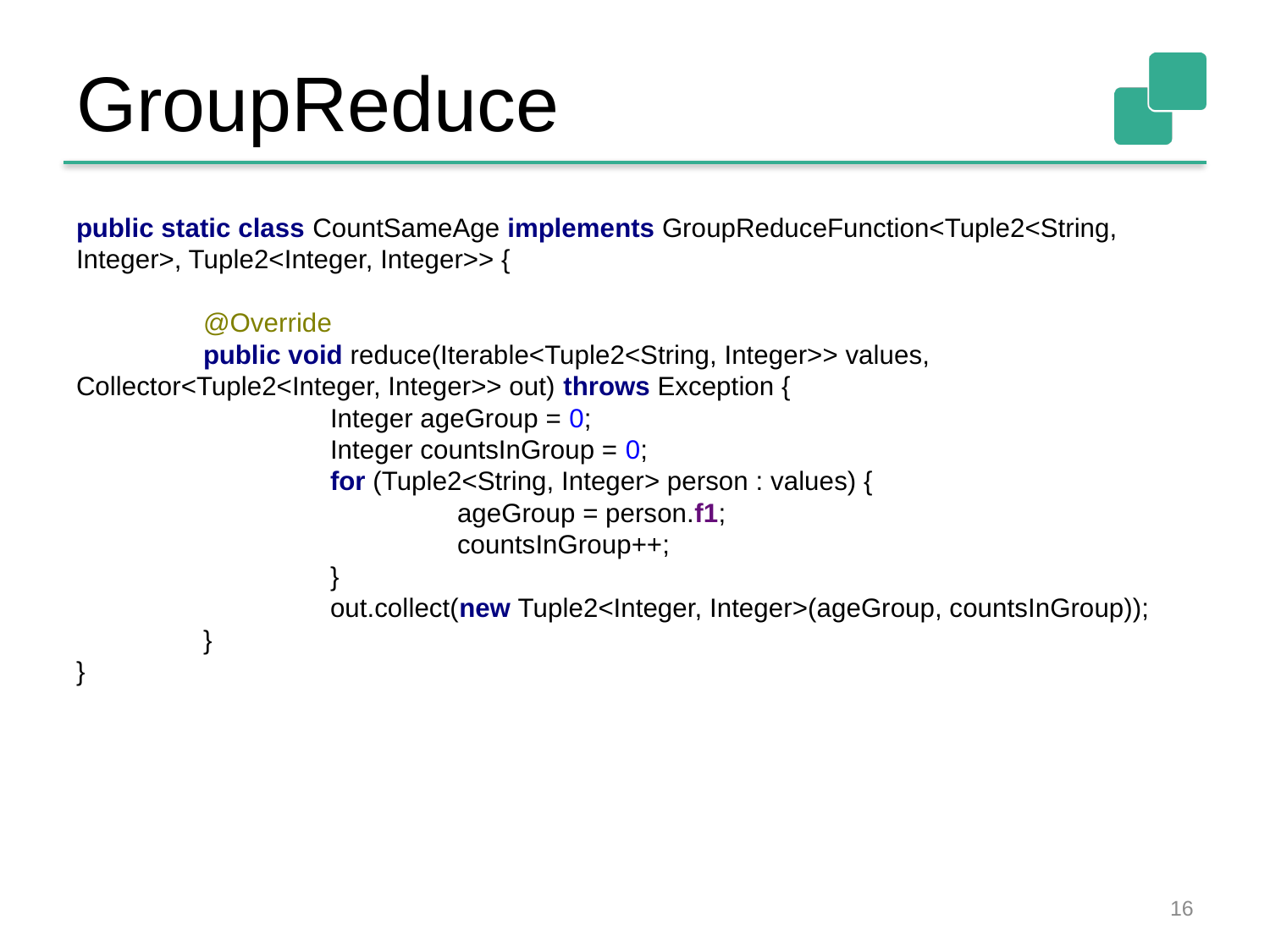

# GroupReduce
public static class CountSameAge implements GroupReduceFunction<Tuple2<String, Integer>, Tuple2<Integer, Integer>> {
	@Override
	public void reduce(Iterable<Tuple2<String, Integer>> values, Collector<Tuple2<Integer, Integer>> out) throws Exception {
		Integer ageGroup = 0;
		Integer countsInGroup = 0;
		for (Tuple2<String, Integer> person : values) {
			ageGroup = person.f1;
			countsInGroup++;
		}
		out.collect(new Tuple2<Integer, Integer>(ageGroup, countsInGroup));
	}
}

16